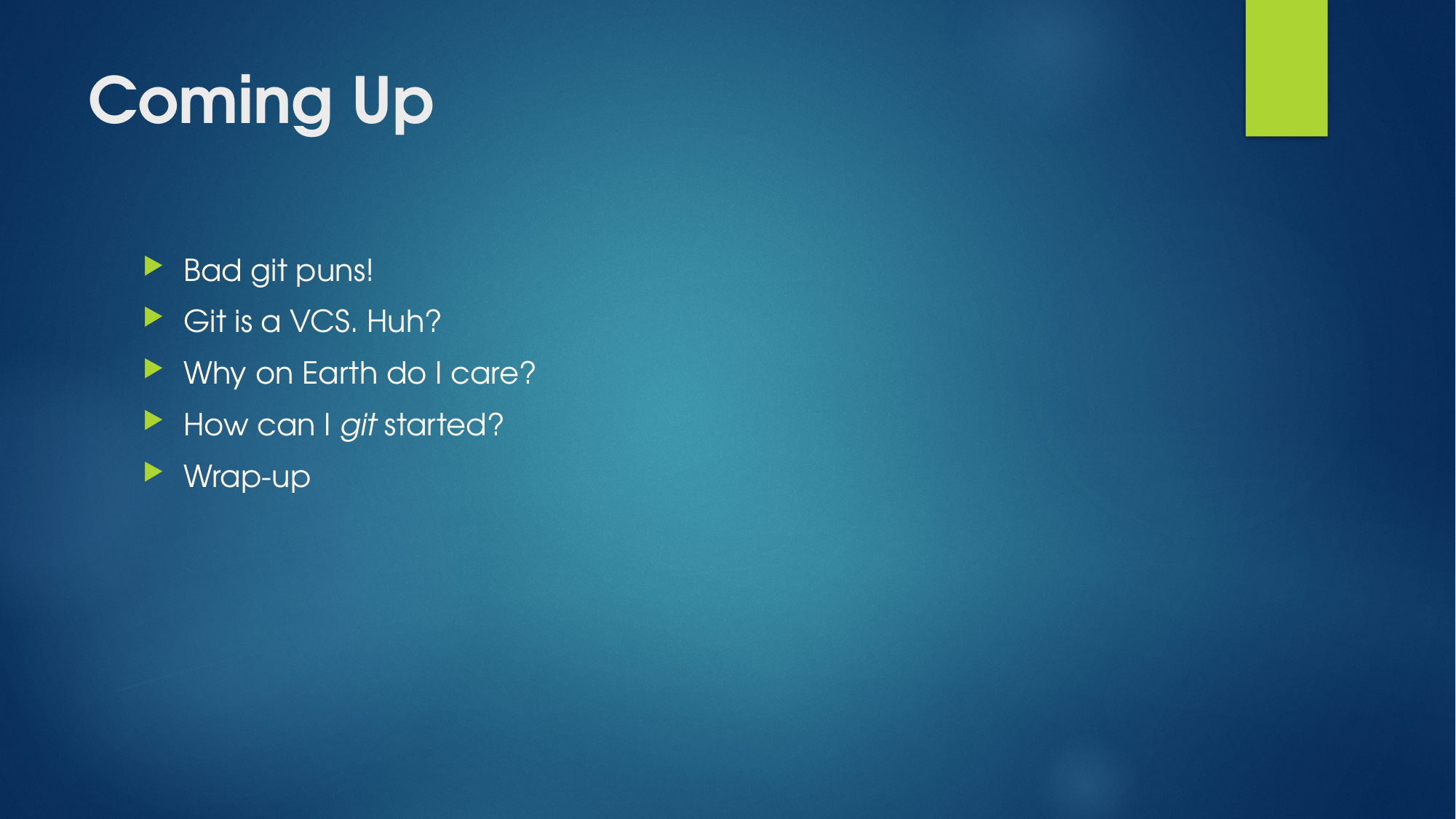

# Coming Up
Bad git puns!
Git is a VCS. Huh?
Why on Earth do I care?
How can I git started?
Wrap-up